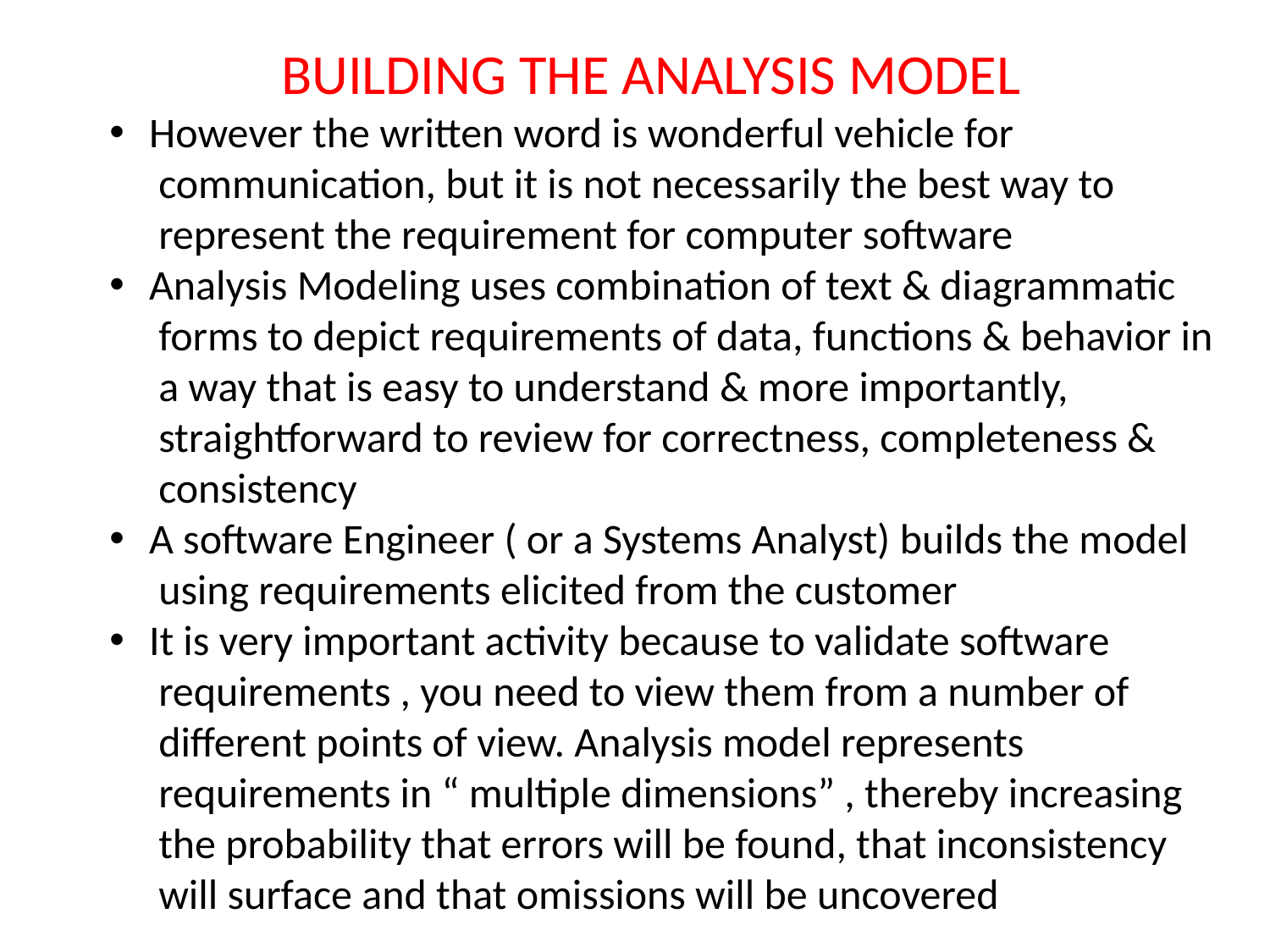

BUILDING THE ANALYSIS MODEL
 However the written word is wonderful vehicle for
  communication, but it is not necessarily the best way to
  represent the requirement for computer software
 Analysis Modeling uses combination of text & diagrammatic
  forms to depict requirements of data, functions & behavior in
  a way that is easy to understand & more importantly,
  straightforward to review for correctness, completeness &
  consistency
 A software Engineer ( or a Systems Analyst) builds the model
  using requirements elicited from the customer
 It is very important activity because to validate software
  requirements , you need to view them from a number of
  different points of view. Analysis model represents
  requirements in “ multiple dimensions” , thereby increasing
  the probability that errors will be found, that inconsistency
  will surface and that omissions will be uncovered